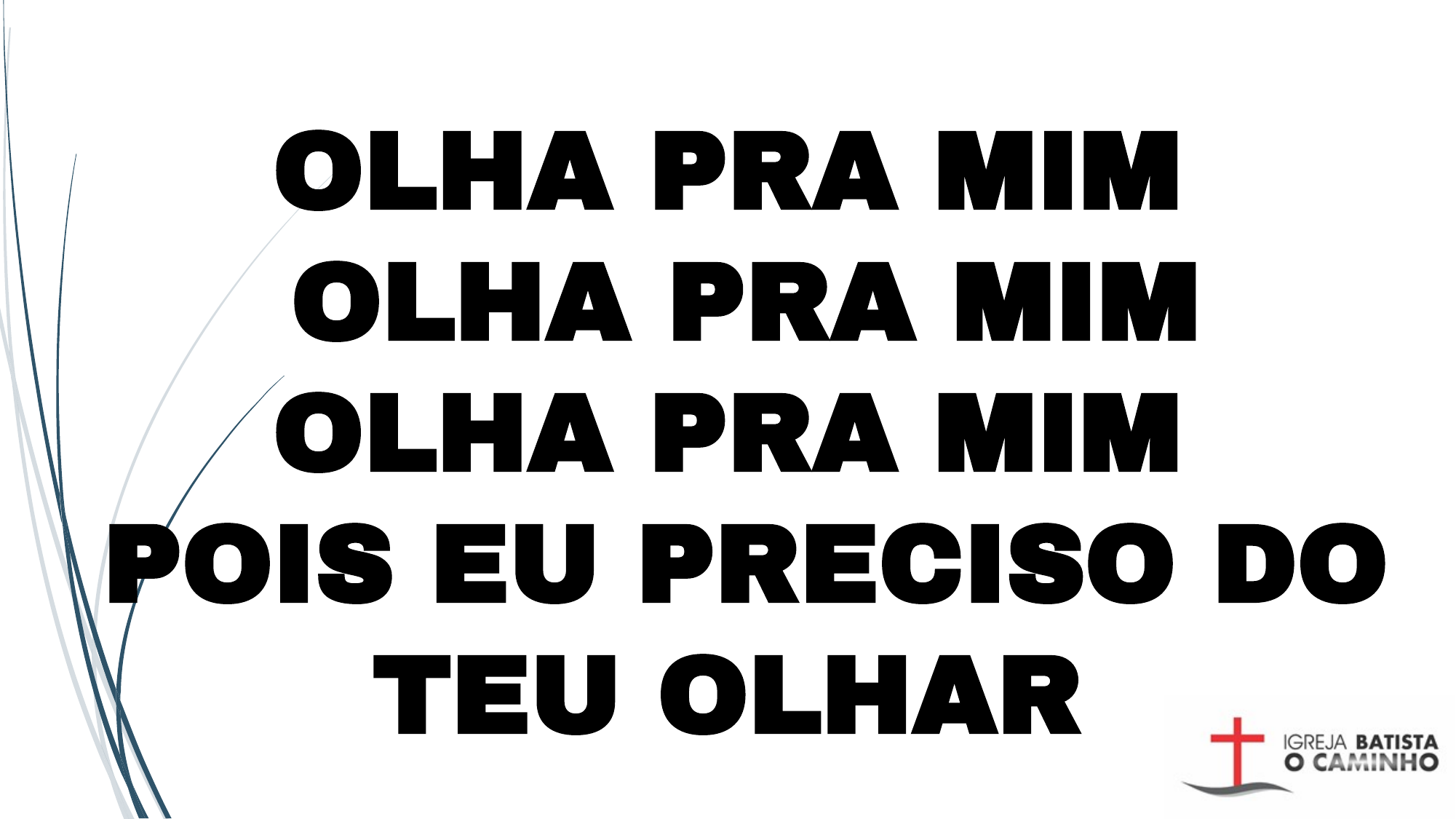

# OLHA PRA MIM OLHA PRA MIM OLHA PRA MIM POIS EU PRECISO DO TEU OLHAR